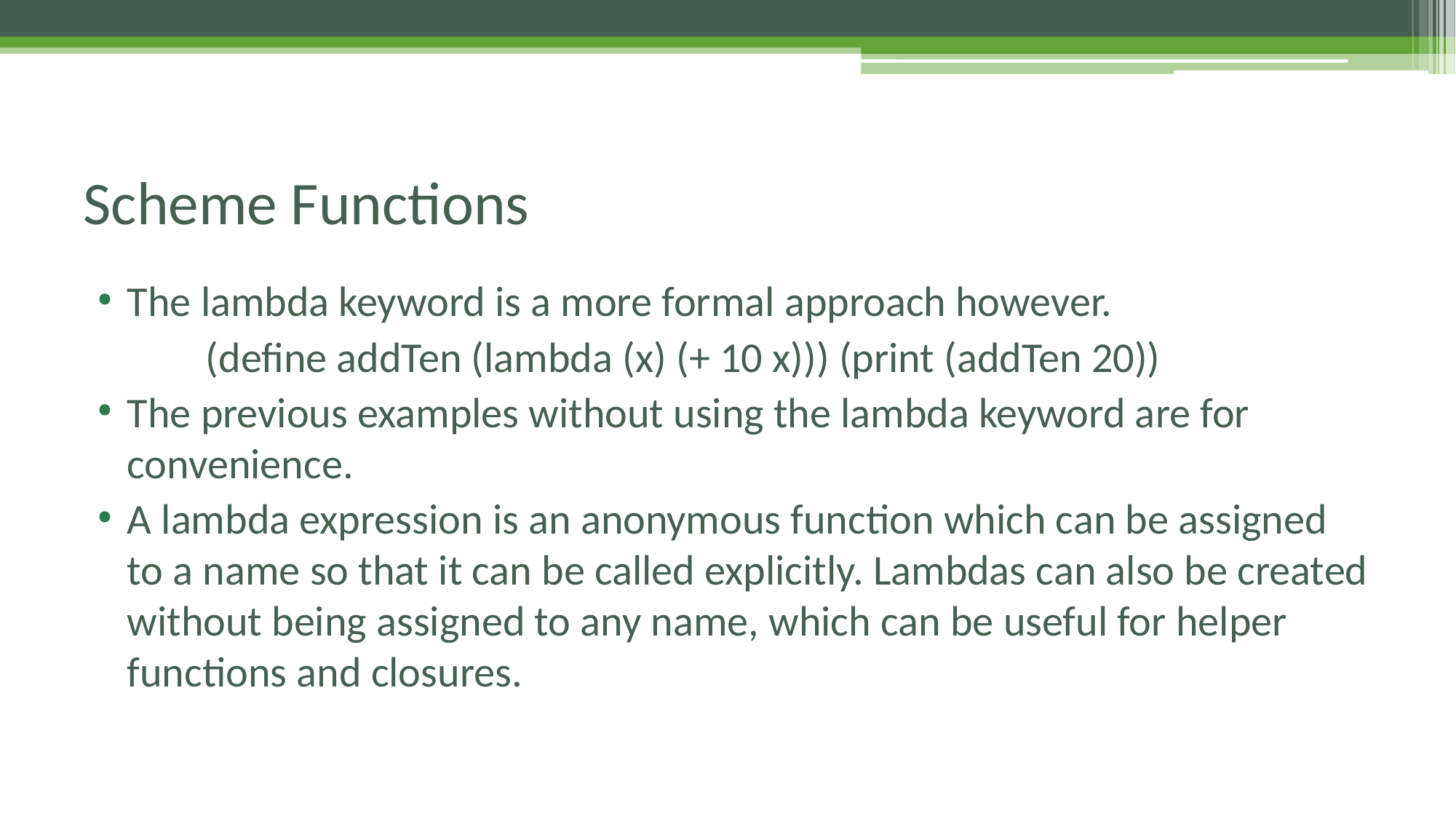

# Scheme Functions
The lambda keyword is a more formal approach however.
	(define addTen (lambda (x) (+ 10 x))) (print (addTen 20))
The previous examples without using the lambda keyword are for convenience.
A lambda expression is an anonymous function which can be assigned to a name so that it can be called explicitly. Lambdas can also be created without being assigned to any name, which can be useful for helper functions and closures.